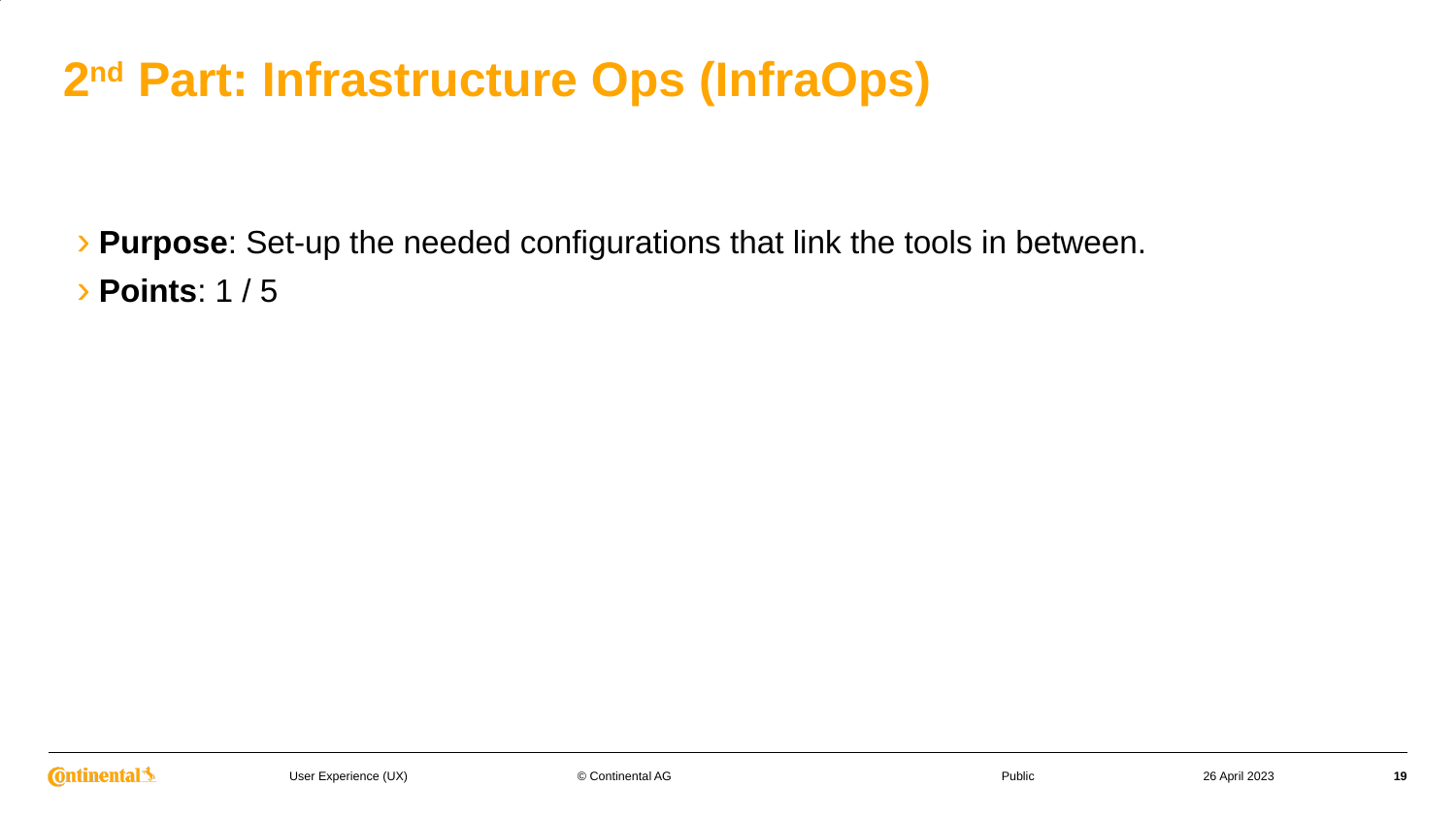

# 2nd Part: Infrastructure Ops (InfraOps)
Purpose: Set-up the needed configurations that link the tools in between.
Points: 1 / 5
© Continental AG
26 April 2023
19